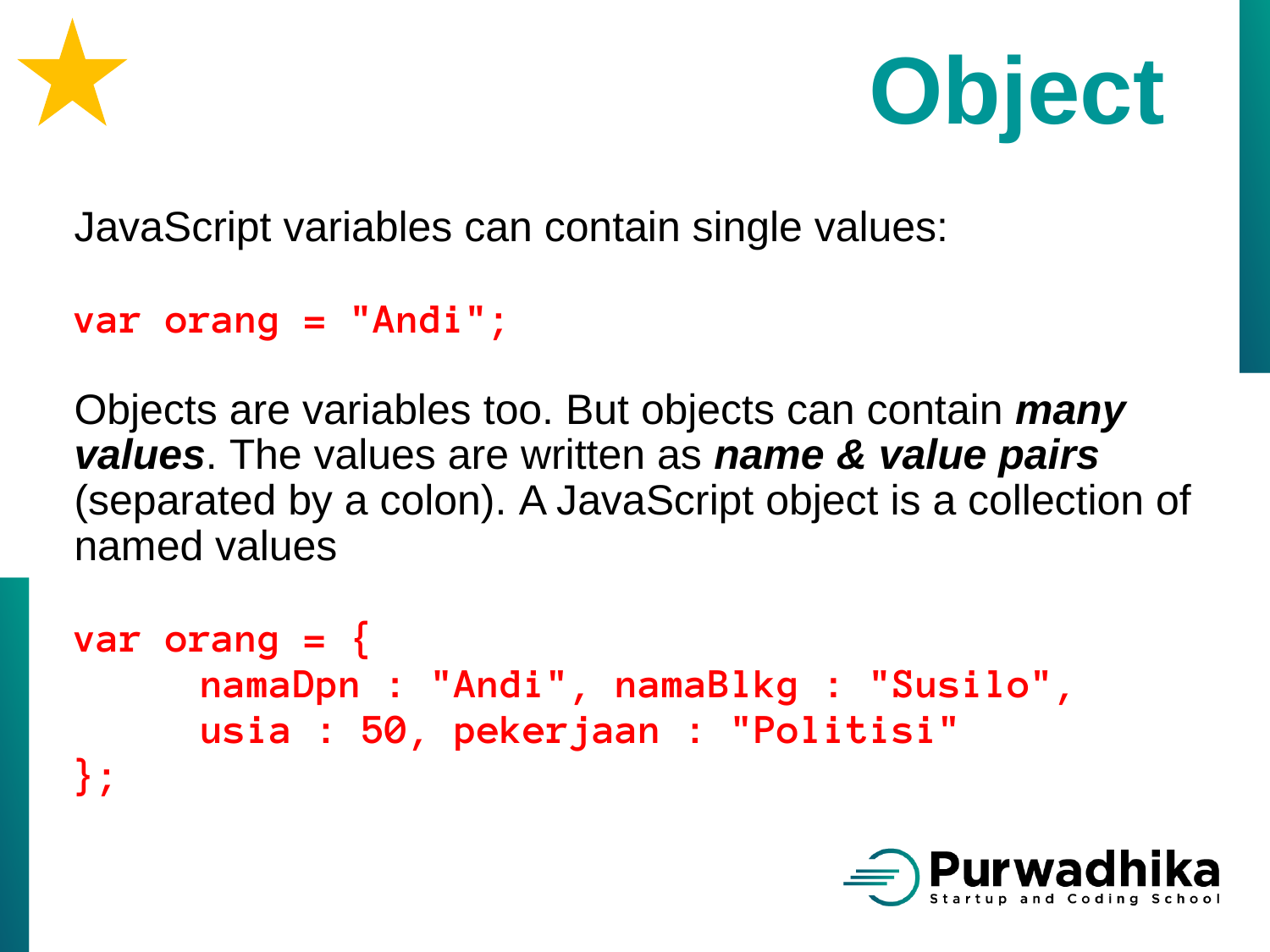

Object

JavaScript variables can contain single values:

var orang = "Andi";

Objects are variables too. But objects can contain many values. The values are written as name & value pairs (separated by a colon). A JavaScript object is a collection of named values

var orang = {
	namaDpn : "Andi", namaBlkg : "Susilo",
 	usia : 50, pekerjaan : "Politisi"
};